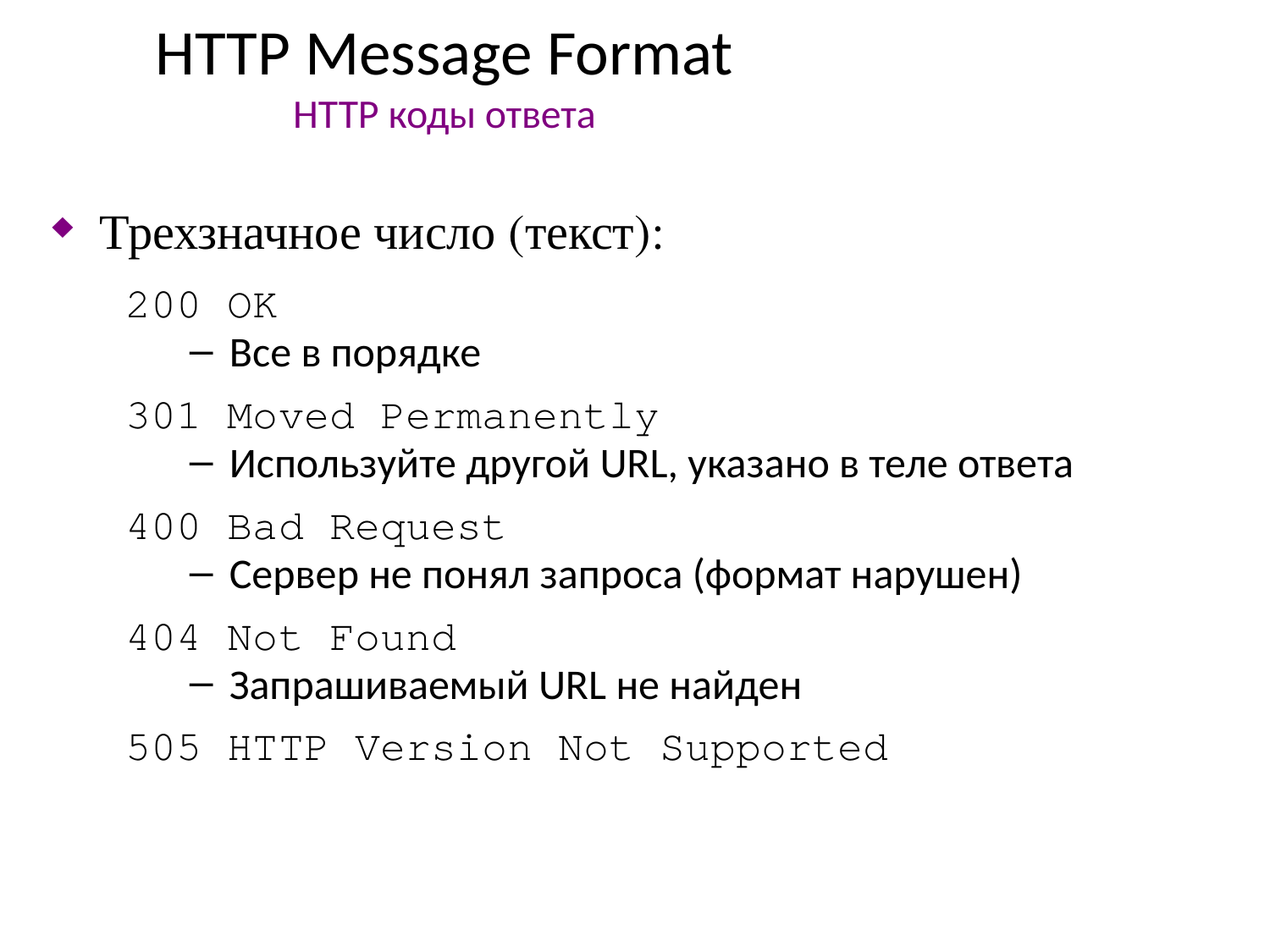

# HTTP Message Format HTTP коды ответа
Трехзначное число (текст):
200 OK
Все в порядке
301 Moved Permanently
Используйте другой URL, указано в теле ответа
400 Bad Request
Сервер не понял запроса (формат нарушен)
404 Not Found
Запрашиваемый URL не найден
505 HTTP Version Not Supported